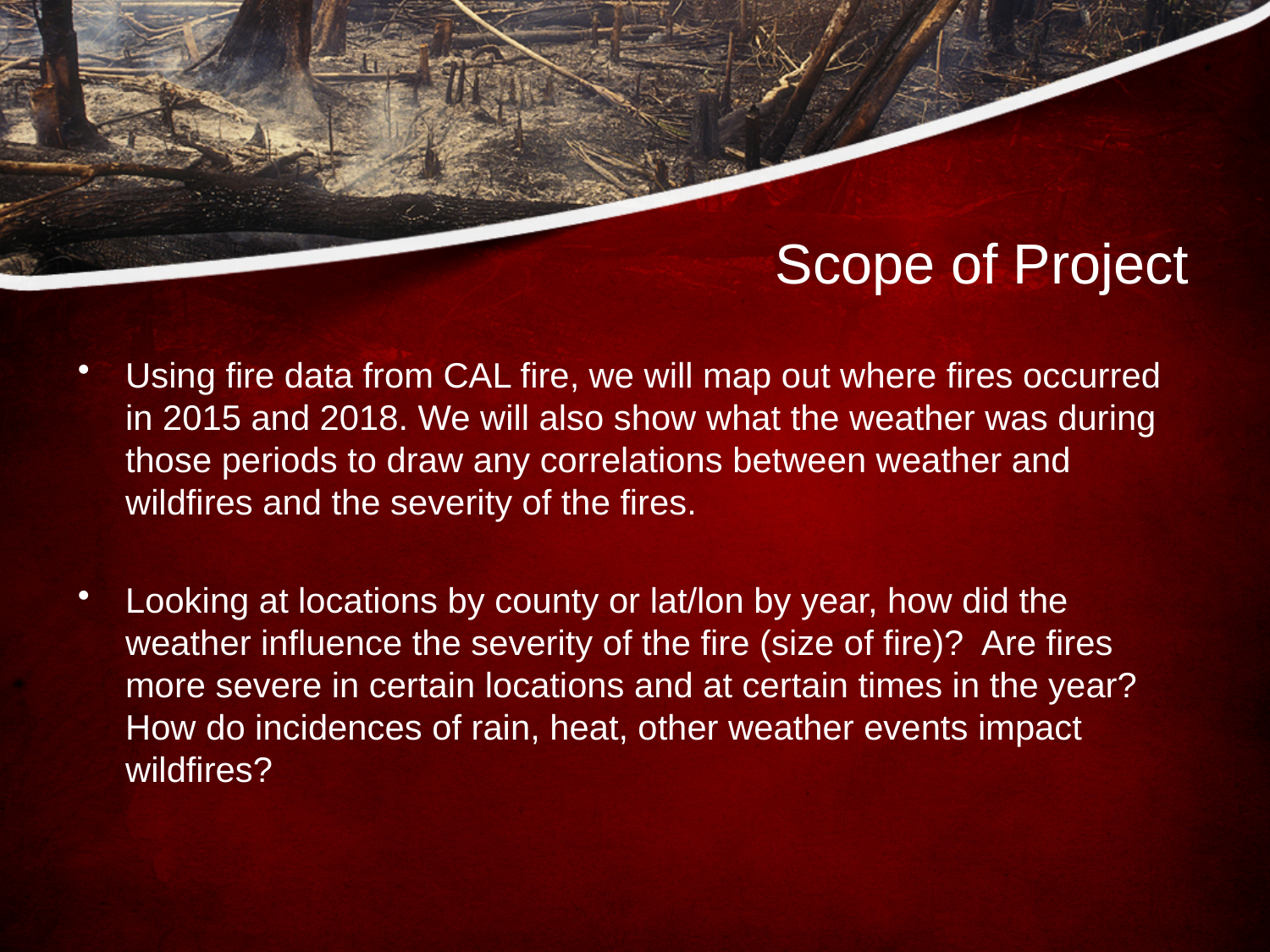

# Scope of Project
Using fire data from CAL fire, we will map out where fires occurred in 2015 and 2018. We will also show what the weather was during those periods to draw any correlations between weather and wildfires and the severity of the fires.

Looking at locations by county or lat/lon by year, how did the weather influence the severity of the fire (size of fire)?  Are fires more severe in certain locations and at certain times in the year?  How do incidences of rain, heat, other weather events impact wildfires?